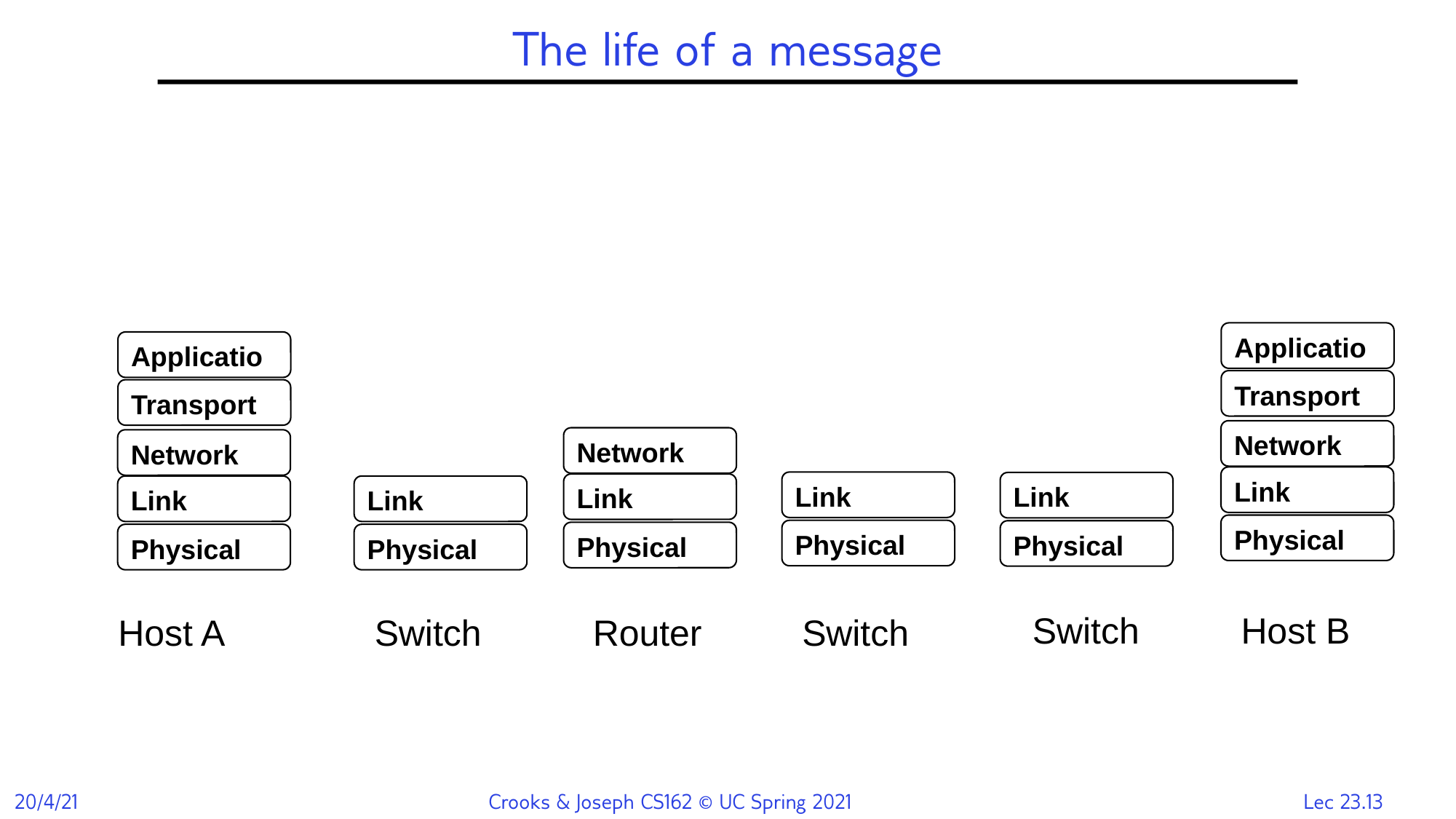

# The life of a message
Application
Application
Transport
Transport
Network
Network
Network
Link
Link
Link
Link
Link
Link
Physical
Physical
Physical
Physical
Physical
Physical
Switch
Host B
Host A
Switch
Switch
Router